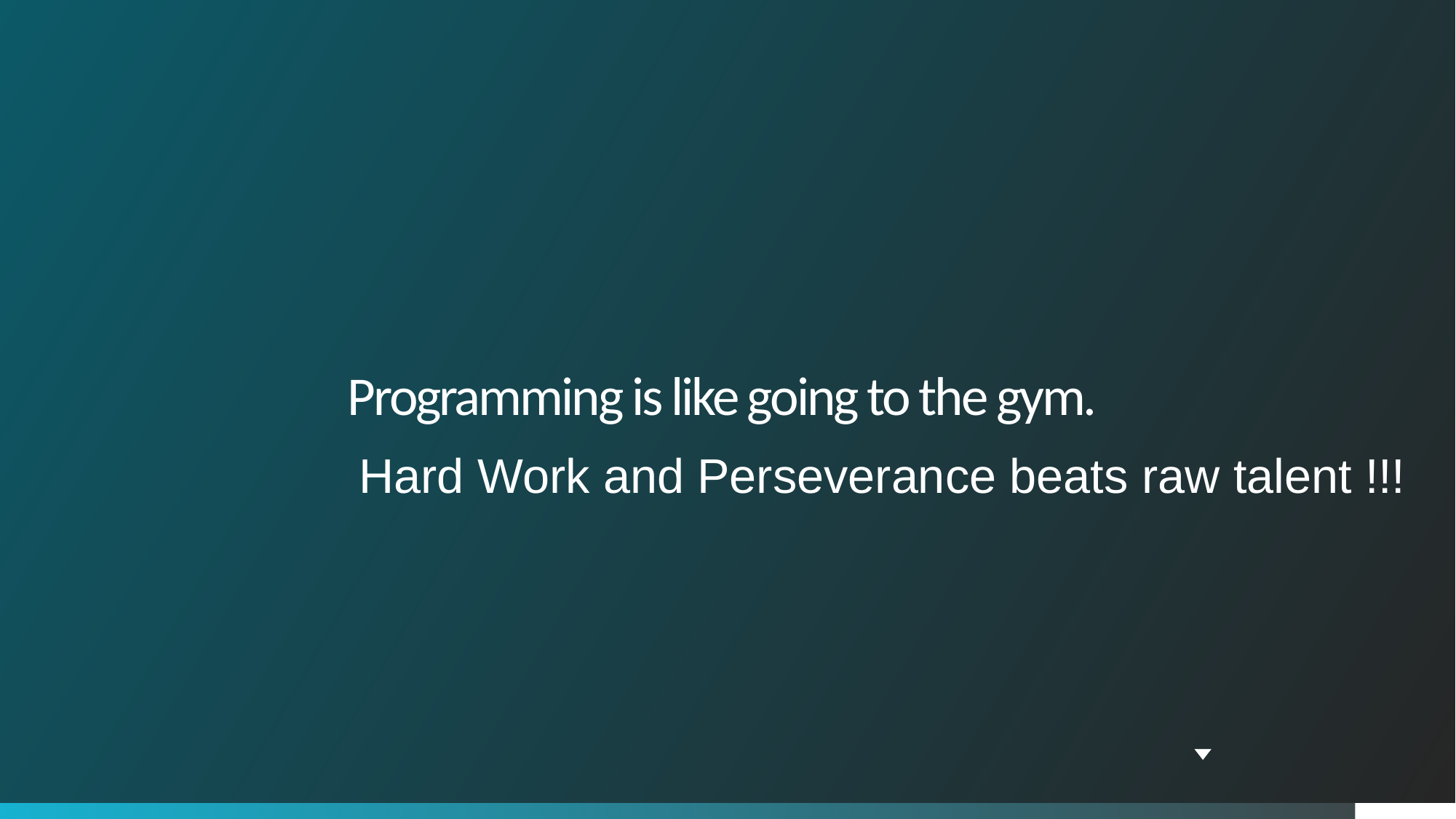

Hard Work and Perseverance beats raw talent !!!

# Programming is like going to the gym.